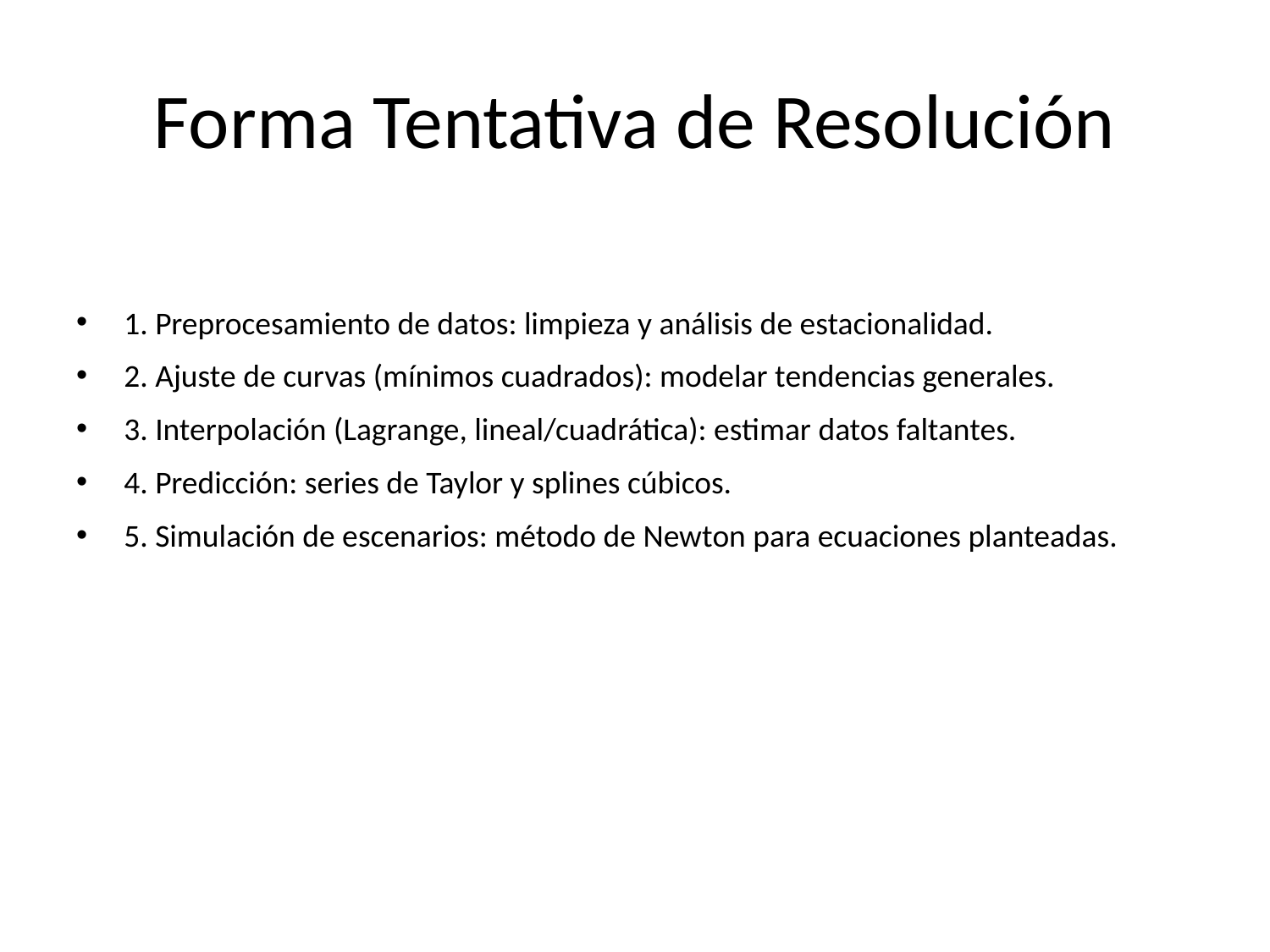

# Forma Tentativa de Resolución

1. Preprocesamiento de datos: limpieza y análisis de estacionalidad.
2. Ajuste de curvas (mínimos cuadrados): modelar tendencias generales.
3. Interpolación (Lagrange, lineal/cuadrática): estimar datos faltantes.
4. Predicción: series de Taylor y splines cúbicos.
5. Simulación de escenarios: método de Newton para ecuaciones planteadas.